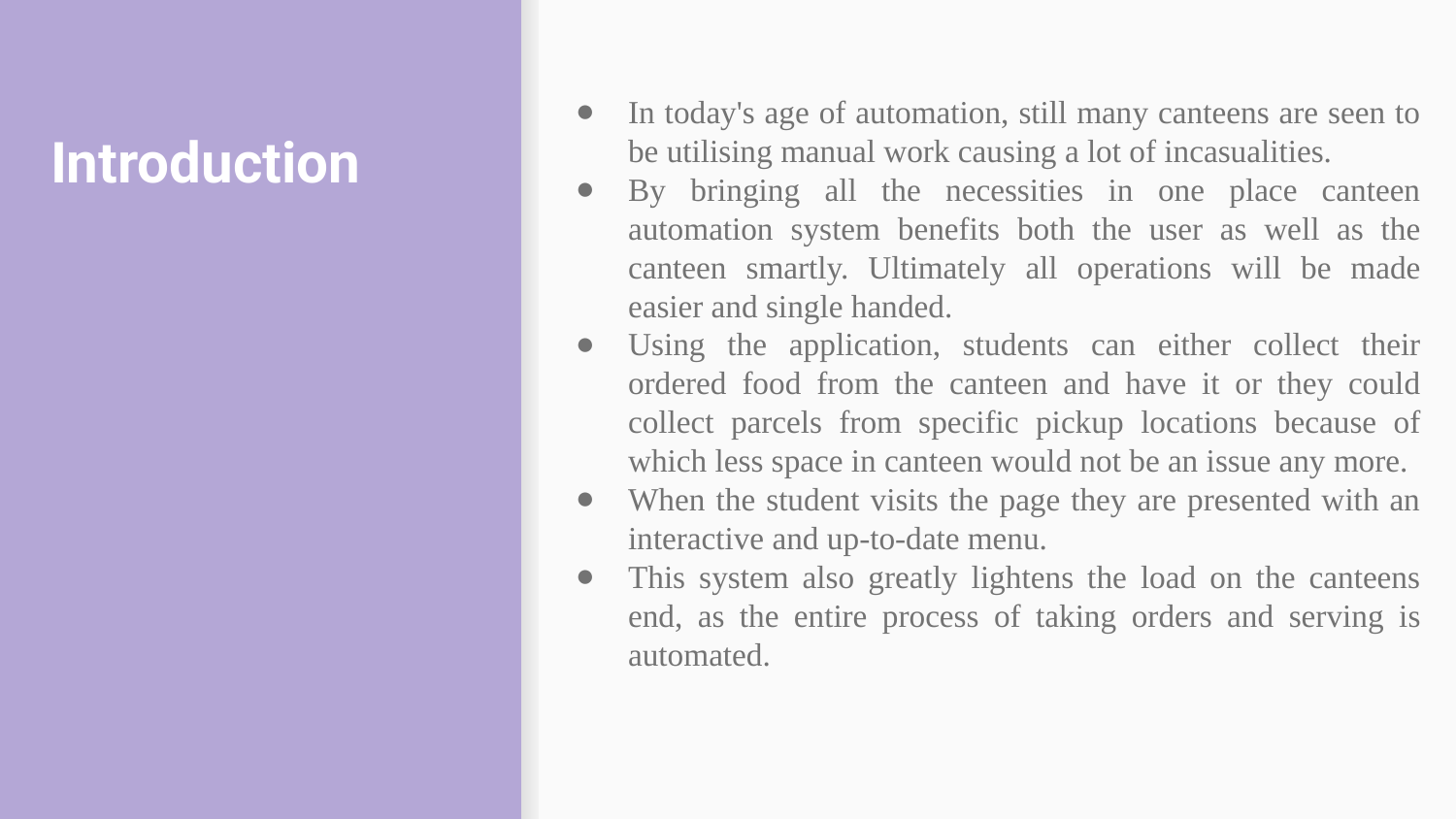

# Introduction
In today's age of automation, still many canteens are seen to be utilising manual work causing a lot of incasualities.
By bringing all the necessities in one place canteen automation system benefits both the user as well as the canteen smartly. Ultimately all operations will be made easier and single handed.
Using the application, students can either collect their ordered food from the canteen and have it or they could collect parcels from specific pickup locations because of which less space in canteen would not be an issue any more.
When the student visits the page they are presented with an interactive and up-to-date menu.
This system also greatly lightens the load on the canteens end, as the entire process of taking orders and serving is automated.